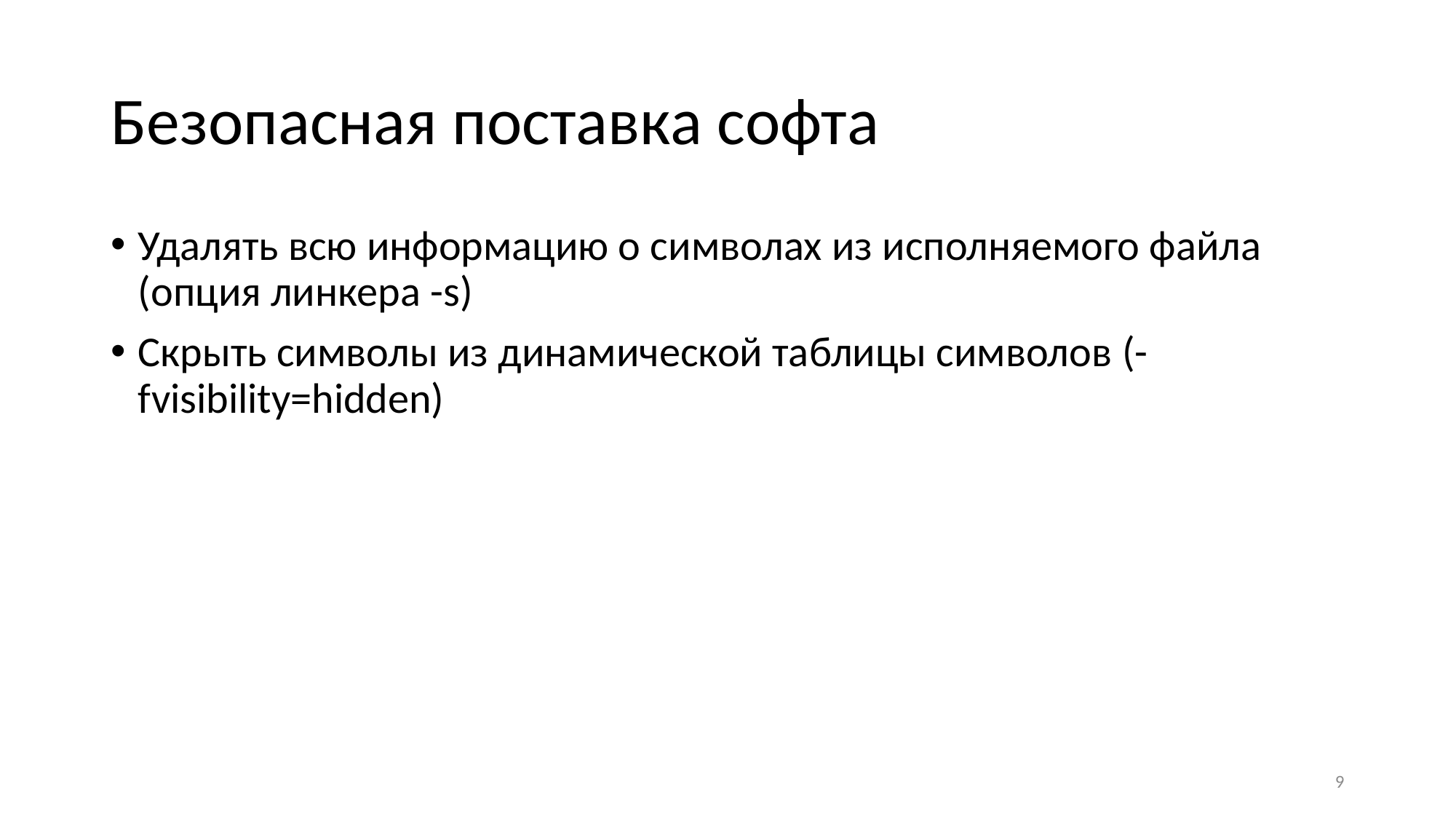

# Безопасная поставка софта
Удалять всю информацию о символах из исполняемого файла (опция линкера -s)
Скрыть символы из динамической таблицы символов (-fvisibility=hidden)

9